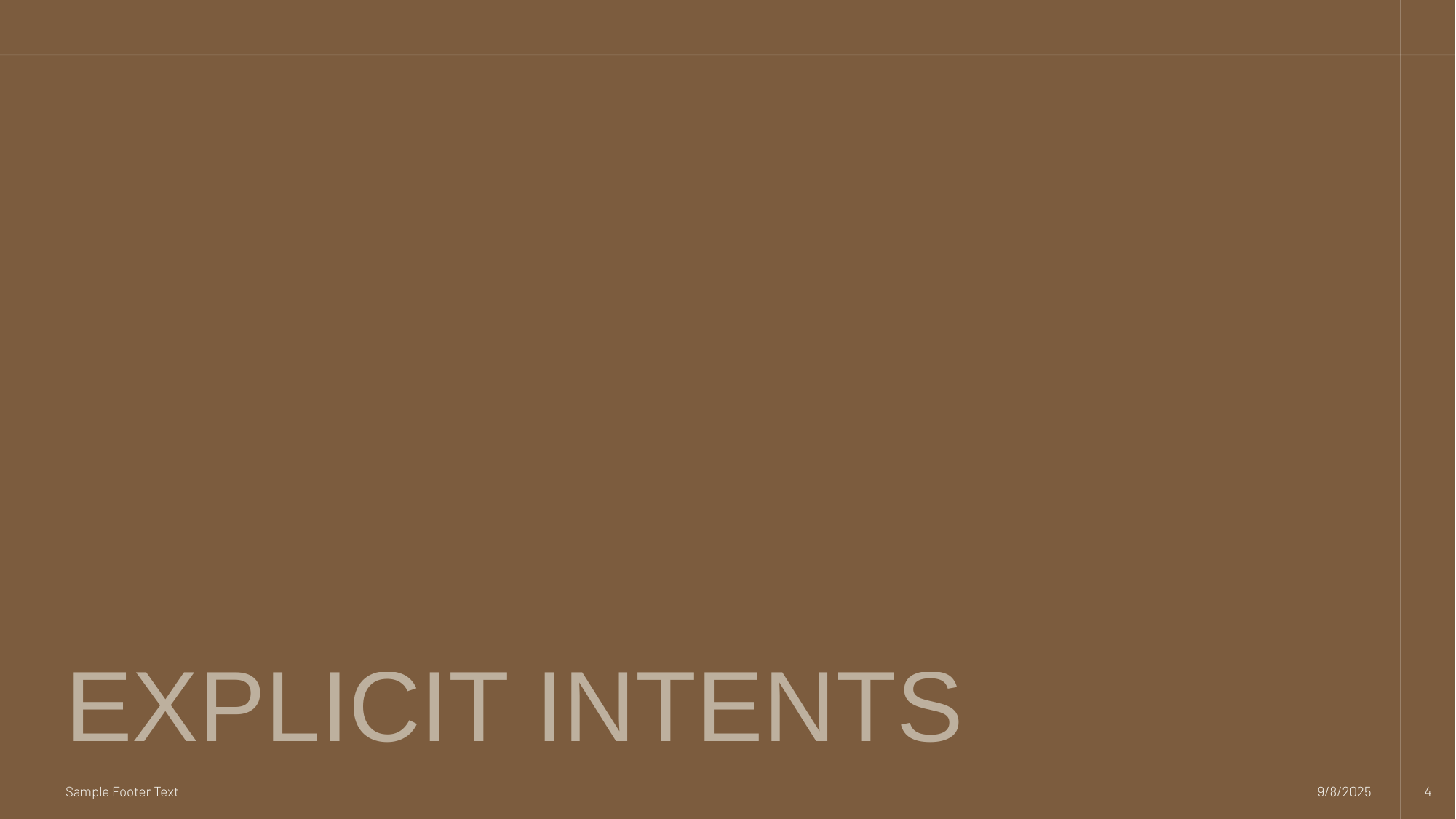

# Explicit Intents
Sample Footer Text
9/8/2025
4